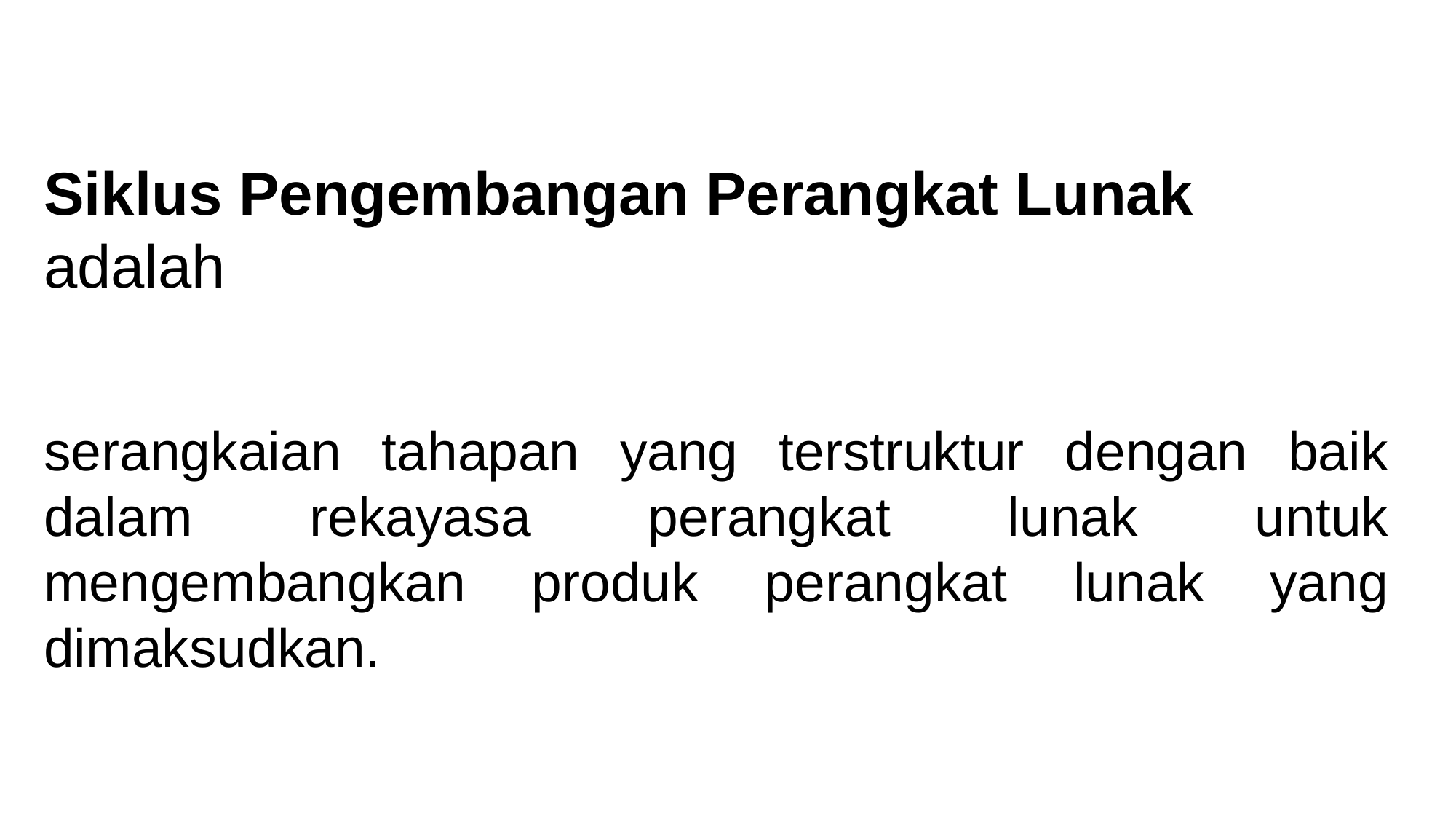

Siklus Pengembangan Perangkat Lunak  adalah

serangkaian tahapan yang terstruktur dengan baik dalam rekayasa perangkat lunak untuk mengembangkan produk perangkat lunak yang dimaksudkan.